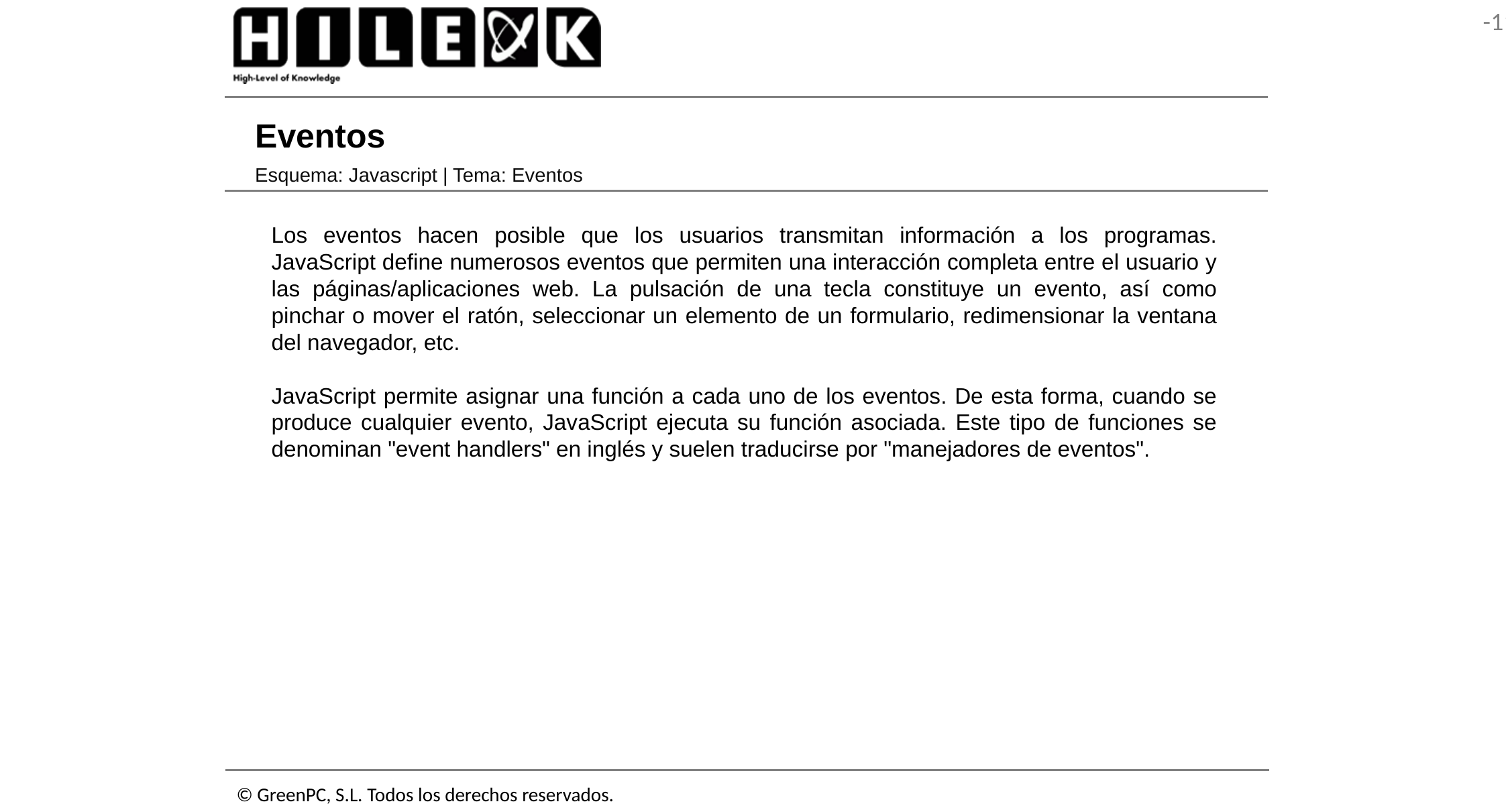

# Eventos
Esquema: Javascript | Tema: Eventos
Los eventos hacen posible que los usuarios transmitan información a los programas. JavaScript define numerosos eventos que permiten una interacción completa entre el usuario y las páginas/aplicaciones web. La pulsación de una tecla constituye un evento, así como pinchar o mover el ratón, seleccionar un elemento de un formulario, redimensionar la ventana del navegador, etc.

JavaScript permite asignar una función a cada uno de los eventos. De esta forma, cuando se produce cualquier evento, JavaScript ejecuta su función asociada. Este tipo de funciones se denominan "event handlers" en inglés y suelen traducirse por "manejadores de eventos".